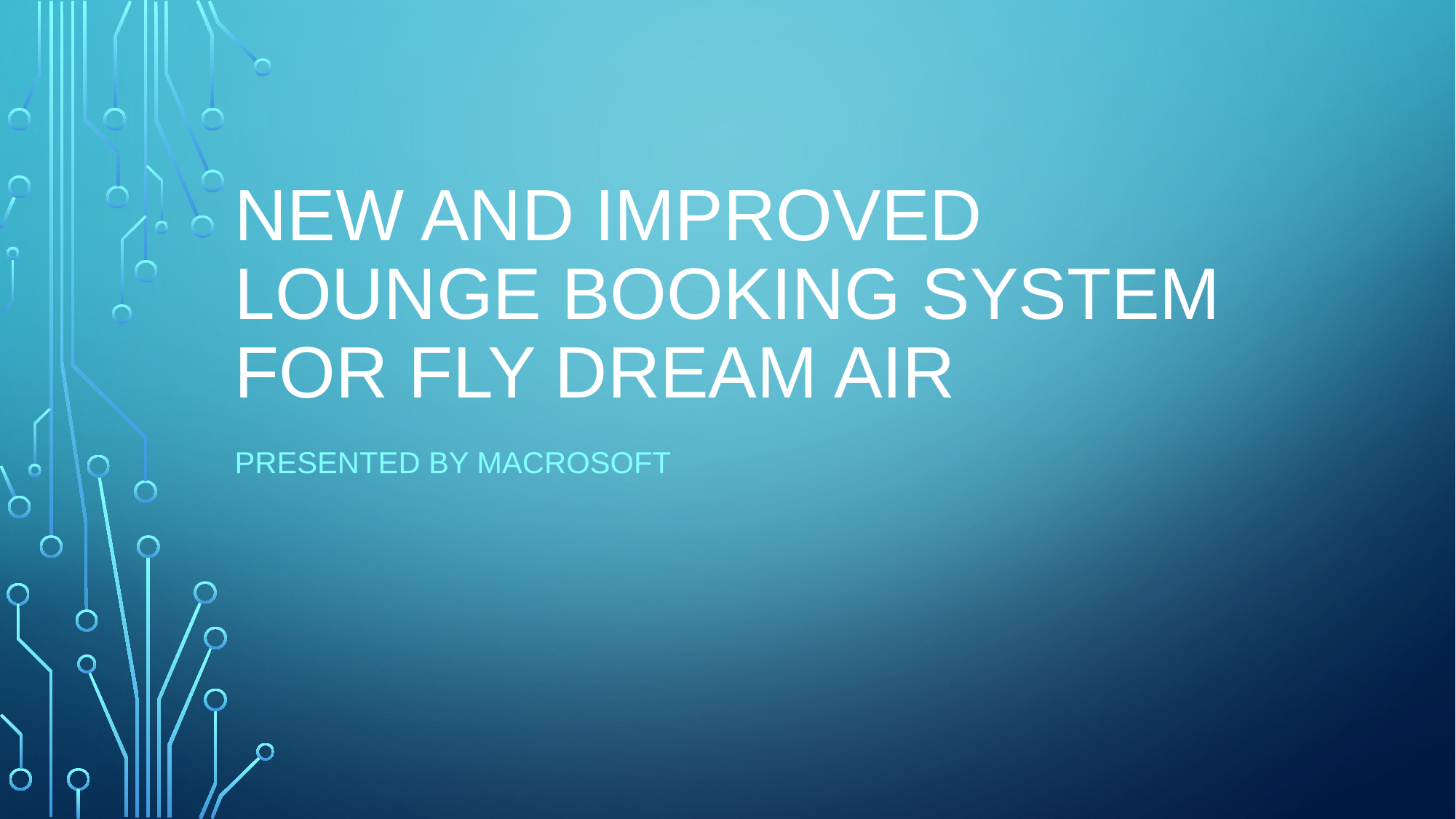

# New and improved lounge booking system for fly dream air
Presented by Macrosoft